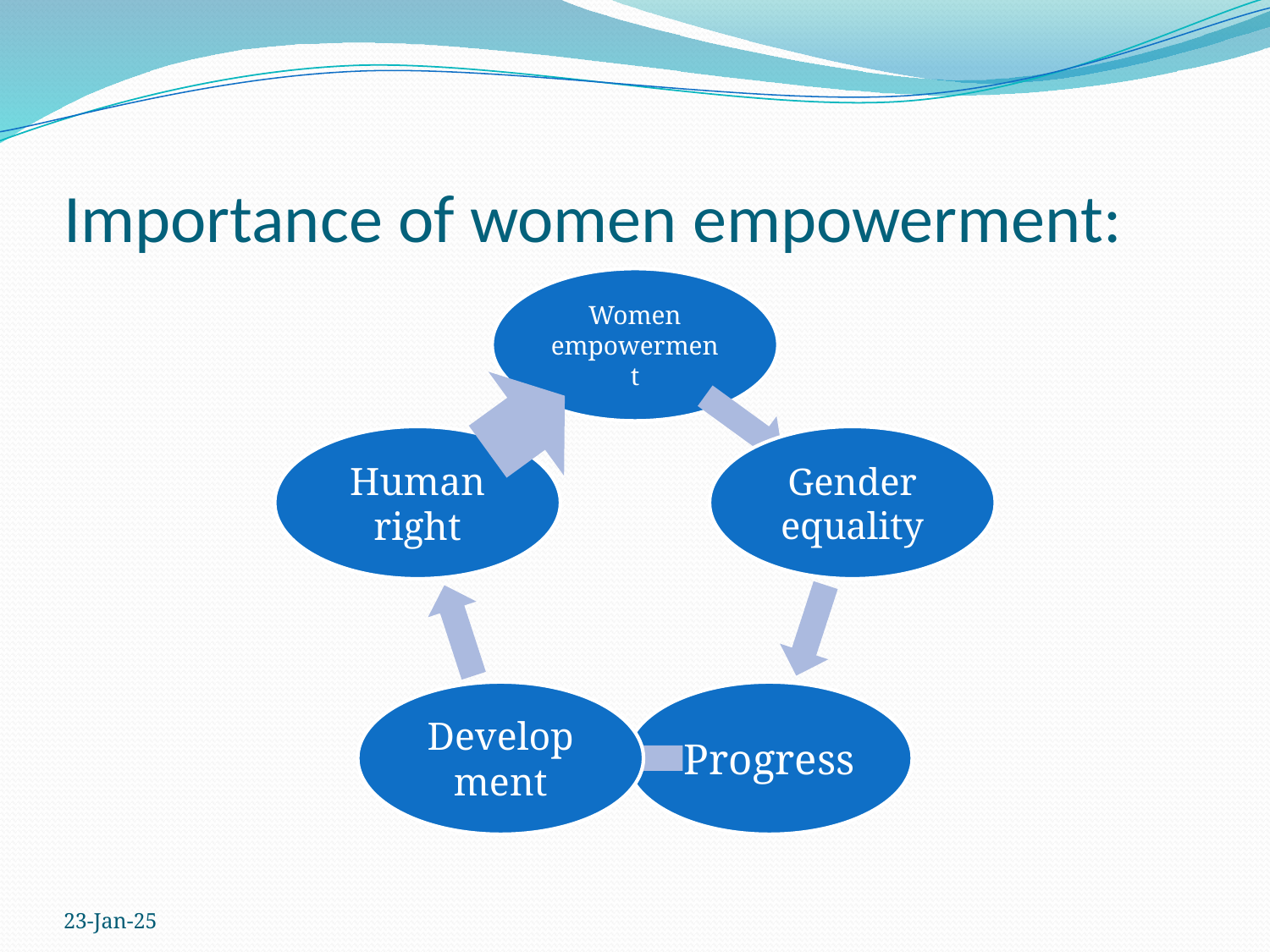

# Importance of women empowerment:
Women empowerment
Gender equality
Progress
Development
Human right
23-Jan-25